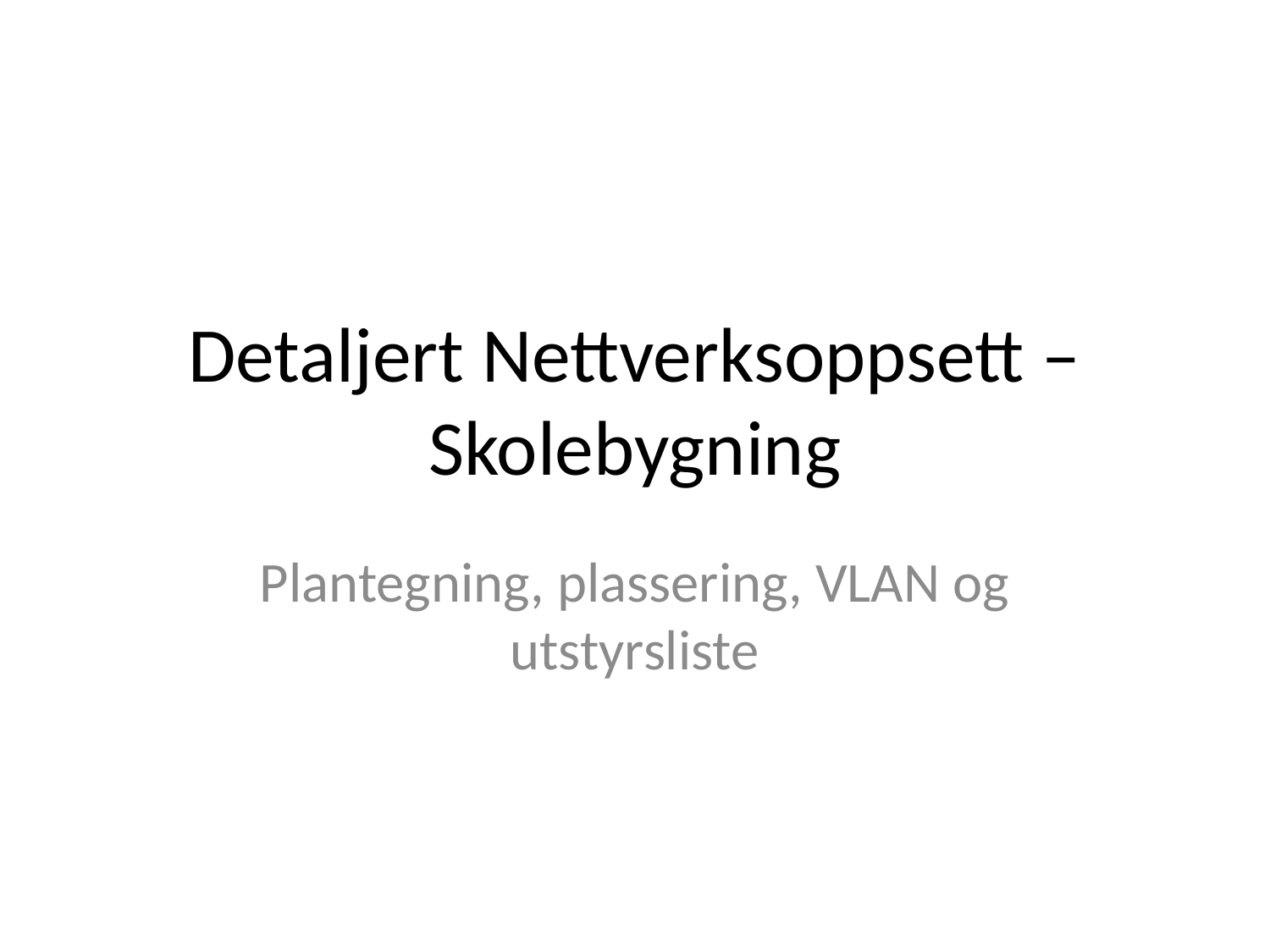

# Detaljert Nettverksoppsett – Skolebygning
Plantegning, plassering, VLAN og utstyrsliste